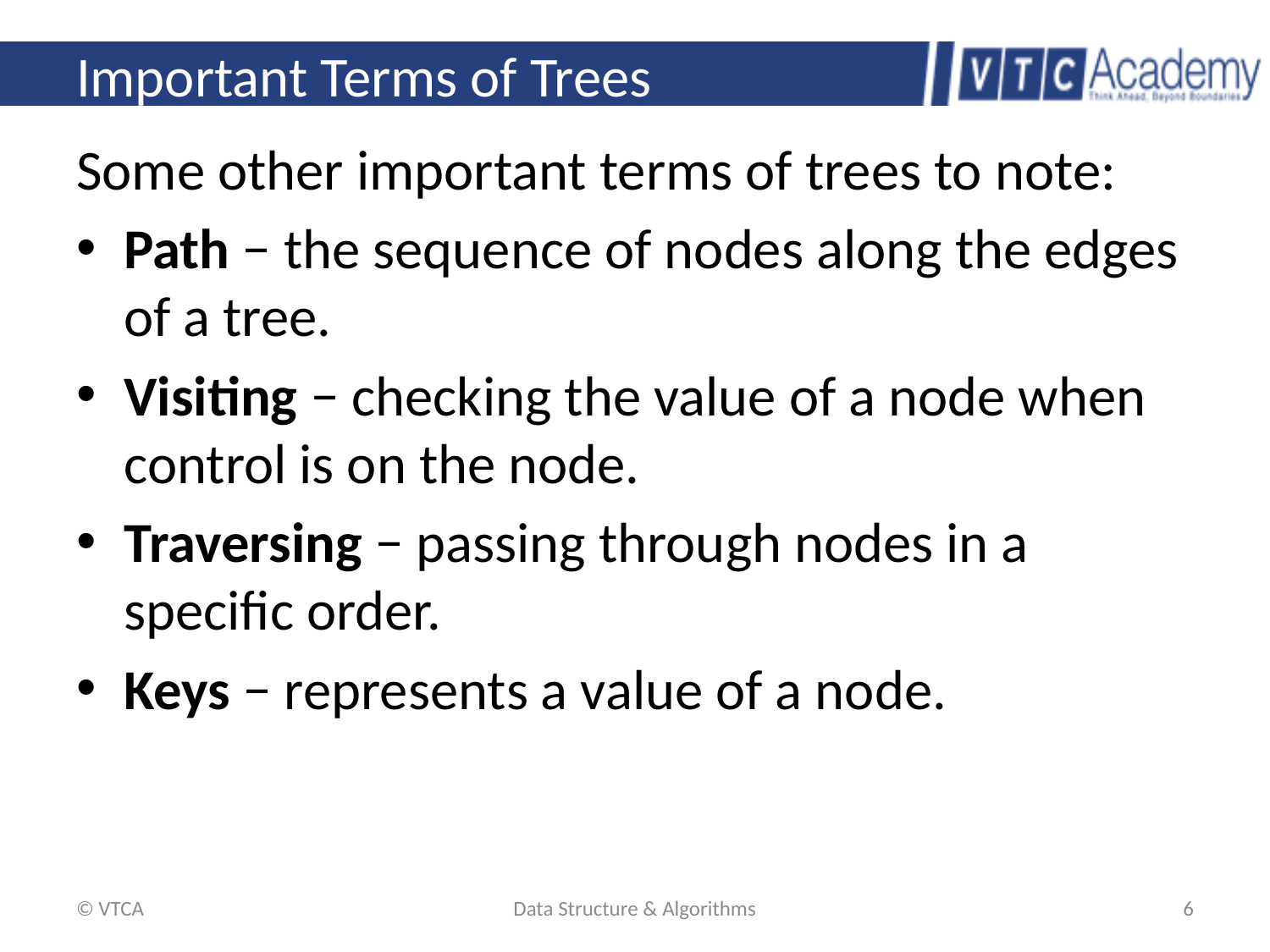

# Important Terms of Trees
Some other important terms of trees to note:
Path − the sequence of nodes along the edges of a tree.
Visiting − checking the value of a node when control is on the node.
Traversing − passing through nodes in a specific order.
Keys − represents a value of a node.
© VTCA
Data Structure & Algorithms
6